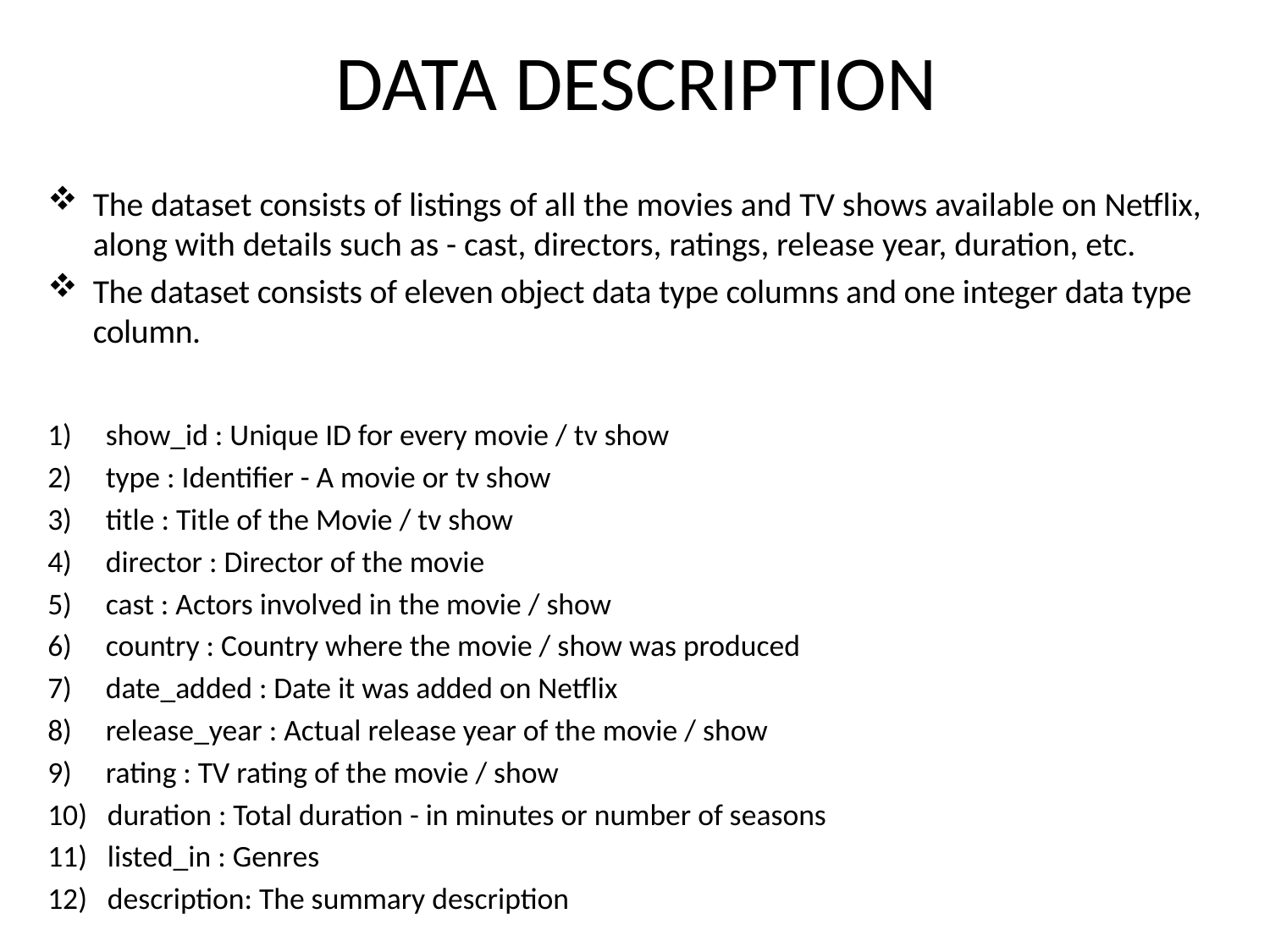

# DATA DESCRIPTION
The dataset consists of listings of all the movies and TV shows available on Netflix, along with details such as - cast, directors, ratings, release year, duration, etc.
The dataset consists of eleven object data type columns and one integer data type column.

1)     show_id : Unique ID for every movie / tv show
2)     type : Identifier - A movie or tv show
3)     title : Title of the Movie / tv show
4)     director : Director of the movie
5)     cast : Actors involved in the movie / show
6)     country : Country where the movie / show was produced
7)     date_added : Date it was added on Netflix
8)     release_year : Actual release year of the movie / show
9)     rating : TV rating of the movie / show
10)   duration : Total duration - in minutes or number of seasons
11)   listed_in : Genres
12)   description: The summary description